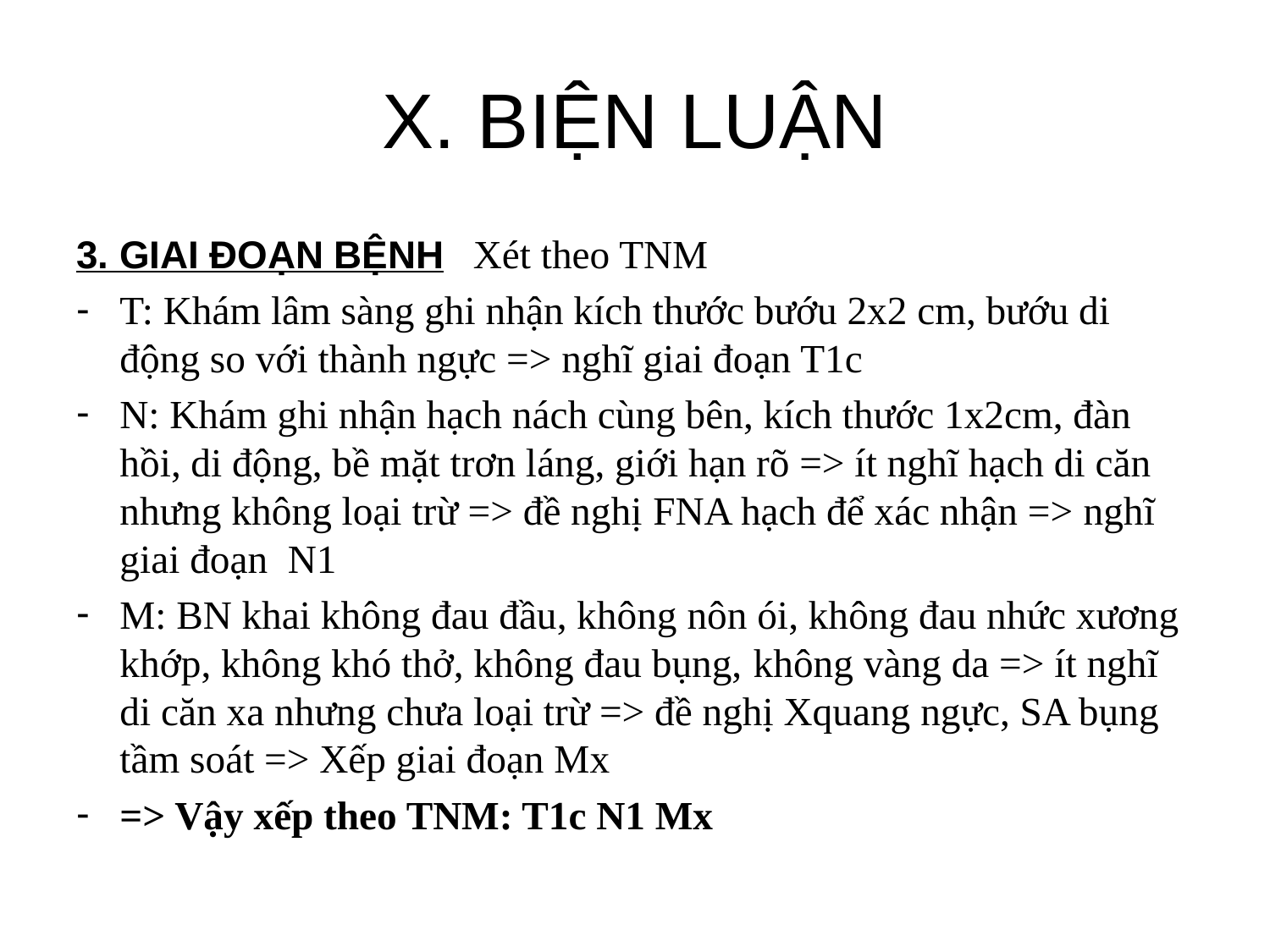

# X. BIỆN LUẬN
3. GIAI ĐOẠN BỆNH   Xét theo TNM
T: Khám lâm sàng ghi nhận kích thước bướu 2x2 cm, bướu di động so với thành ngực => nghĩ giai đoạn T1c
N: Khám ghi nhận hạch nách cùng bên, kích thước 1x2cm, đàn hồi, di động, bề mặt trơn láng, giới hạn rõ => ít nghĩ hạch di căn nhưng không loại trừ => đề nghị FNA hạch để xác nhận => nghĩ giai đoạn  N1
M: BN khai không đau đầu, không nôn ói, không đau nhức xương khớp, không khó thở, không đau bụng, không vàng da => ít nghĩ di căn xa nhưng chưa loại trừ => đề nghị Xquang ngực, SA bụng tầm soát => Xếp giai đoạn Mx
=> Vậy xếp theo TNM: T1c N1 Mx